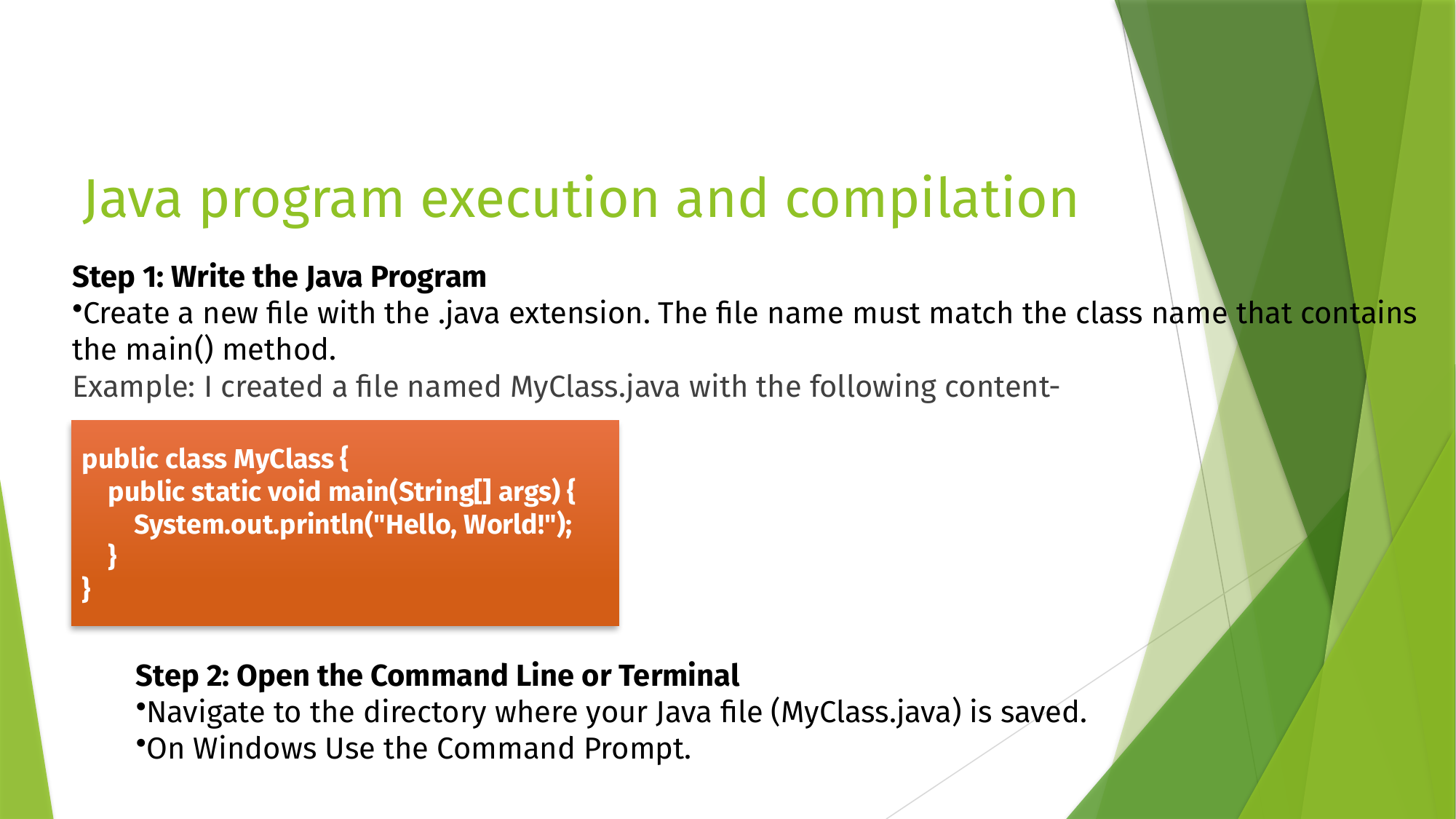

# Java program execution and compilation
Step 1: Write the Java Program
Create a new file with the .java extension. The file name must match the class name that contains the main() method.
Example: I created a file named MyClass.java with the following content-

public class MyClass {
    public static void main(String[] args) {
        System.out.println("Hello, World!");
    }
}
Step 2: Open the Command Line or Terminal
Navigate to the directory where your Java file (MyClass.java) is saved.
On Windows Use the Command Prompt.